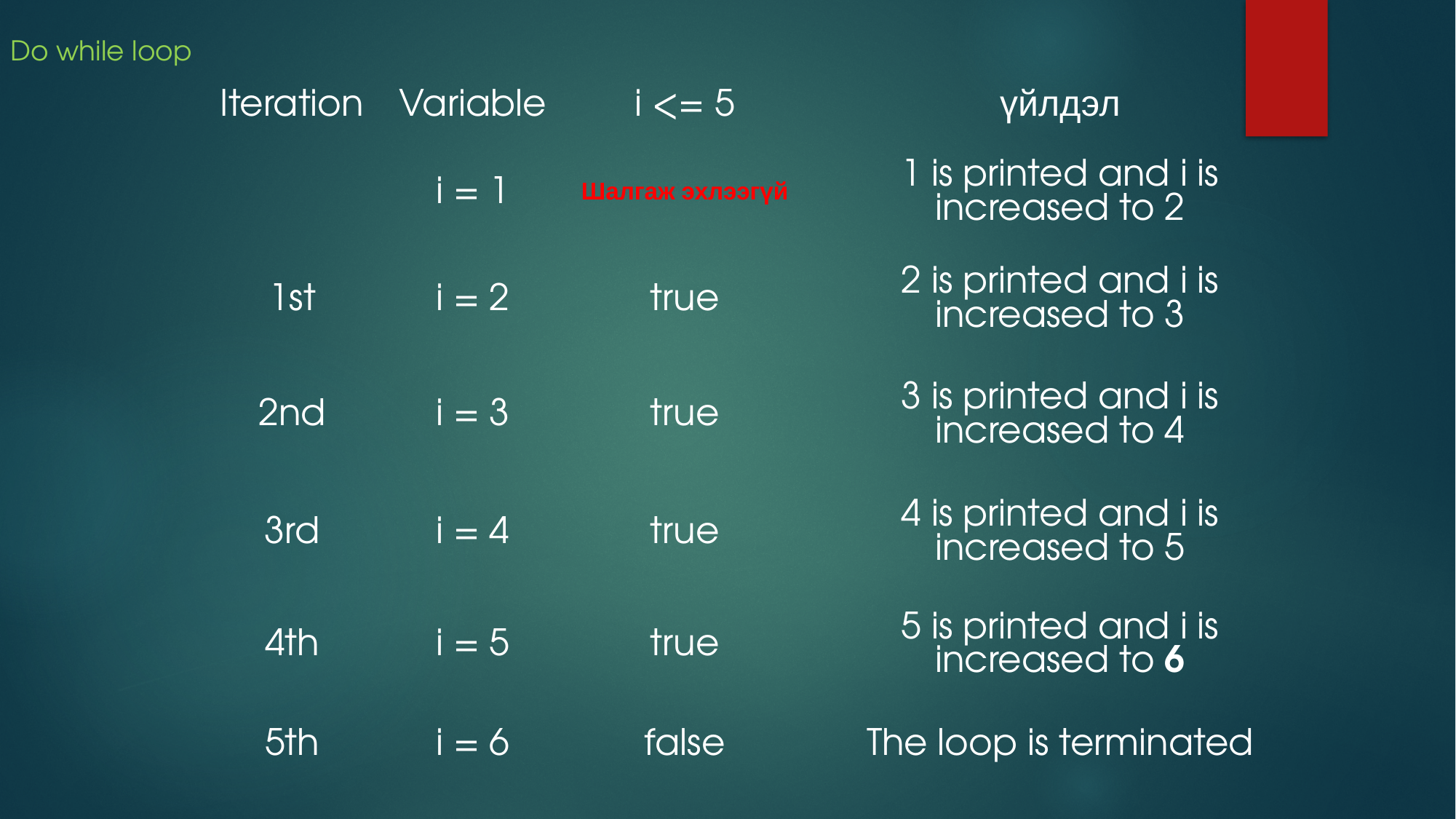

Do while loop
| Iteration | Variable | i <= 5 | үйлдэл |
| --- | --- | --- | --- |
|  | i = 1 | Шалгаж эхлээгүй | 1 is printed and i is increased to 2 |
| 1st | i = 2 | true | 2 is printed and i is increased to 3 |
| 2nd | i = 3 | true | 3 is printed and i is increased to 4 |
| 3rd | i = 4 | true | 4 is printed and i is increased to 5 |
| 4th | i = 5 | true | 5 is printed and i is increased to 6 |
| 5th | i = 6 | false | The loop is terminated |